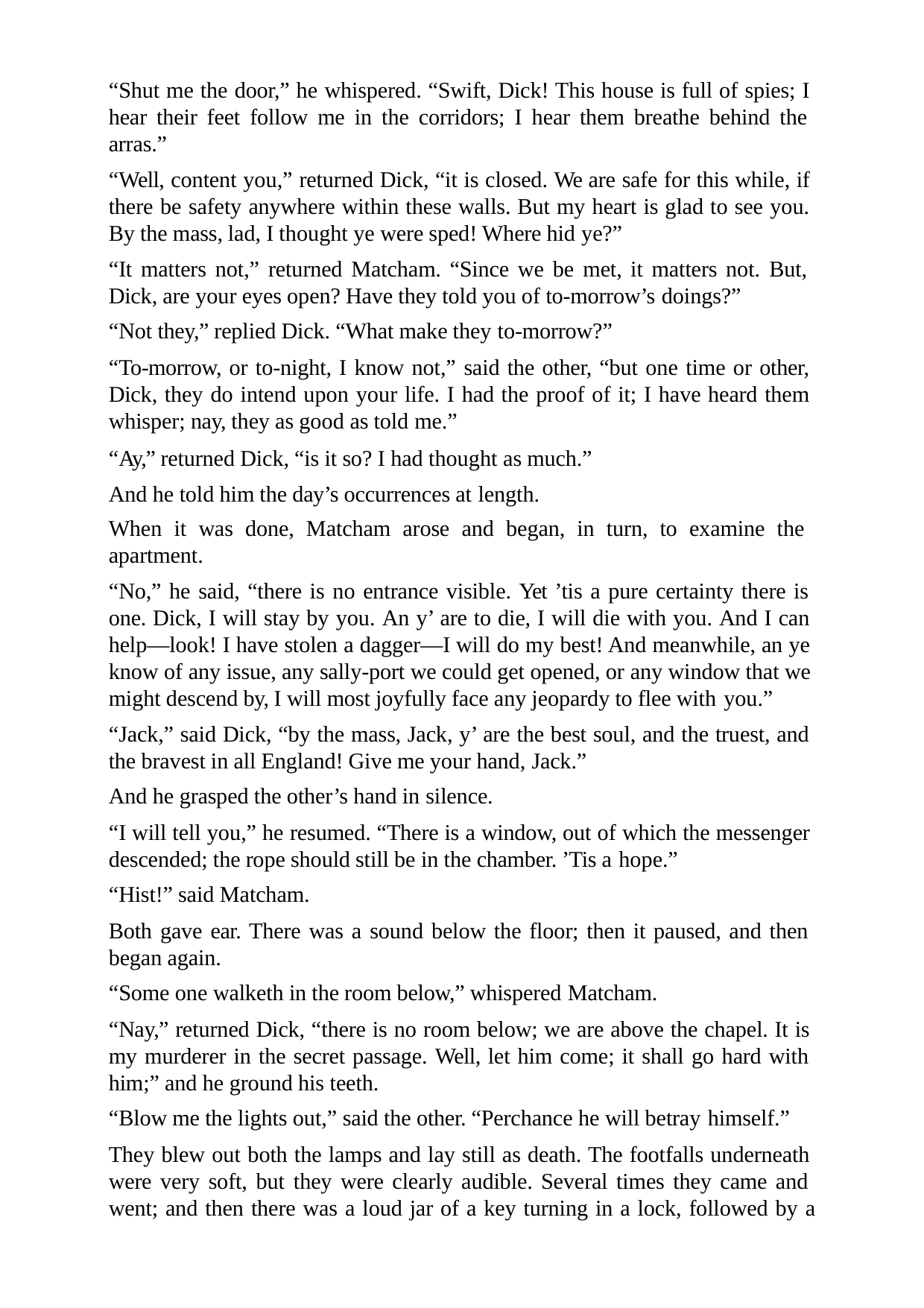

“Shut me the door,” he whispered. “Swift, Dick! This house is full of spies; I  hear their feet follow me in the corridors; I hear them breathe behind the  arras.”
“Well, content you,” returned Dick, “it is closed. We are safe for this while, if  there be safety anywhere within these walls. But my heart is glad to see you.  By the mass, lad, I thought ye were sped! Where hid ye?”
“It matters not,” returned Matcham. “Since we be met, it matters not. But,  Dick, are your eyes open? Have they told you of to-morrow’s doings?”
“Not they,” replied Dick. “What make they to-morrow?”
“To-morrow, or to-night, I know not,” said the other, “but one time or other,  Dick, they do intend upon your life. I had the proof of it; I have heard them  whisper; nay, they as good as told me.”
“Ay,” returned Dick, “is it so? I had thought as much.”  And he told him the day’s occurrences at length.
When it was done, Matcham arose and began, in turn, to examine the  apartment.
“No,” he said, “there is no entrance visible. Yet ’tis a pure certainty there is  one. Dick, I will stay by you. An y’ are to die, I will die with you. And I can  help—look! I have stolen a dagger—I will do my best! And meanwhile, an ye  know of any issue, any sally-port we could get opened, or any window that we  might descend by, I will most joyfully face any jeopardy to flee with you.”
“Jack,” said Dick, “by the mass, Jack, y’ are the best soul, and the truest, and  the bravest in all England! Give me your hand, Jack.”
And he grasped the other’s hand in silence.
“I will tell you,” he resumed. “There is a window, out of which the messenger  descended; the rope should still be in the chamber. ’Tis a hope.”
“Hist!” said Matcham.
Both gave ear. There was a sound below the floor; then it paused, and then  began again.
“Some one walketh in the room below,” whispered Matcham.
“Nay,” returned Dick, “there is no room below; we are above the chapel. It is  my murderer in the secret passage. Well, let him come; it shall go hard with  him;” and he ground his teeth.
“Blow me the lights out,” said the other. “Perchance he will betray himself.”
They blew out both the lamps and lay still as death. The footfalls underneath  were very soft, but they were clearly audible. Several times they came and  went; and then there was a loud jar of a key turning in a lock, followed by a